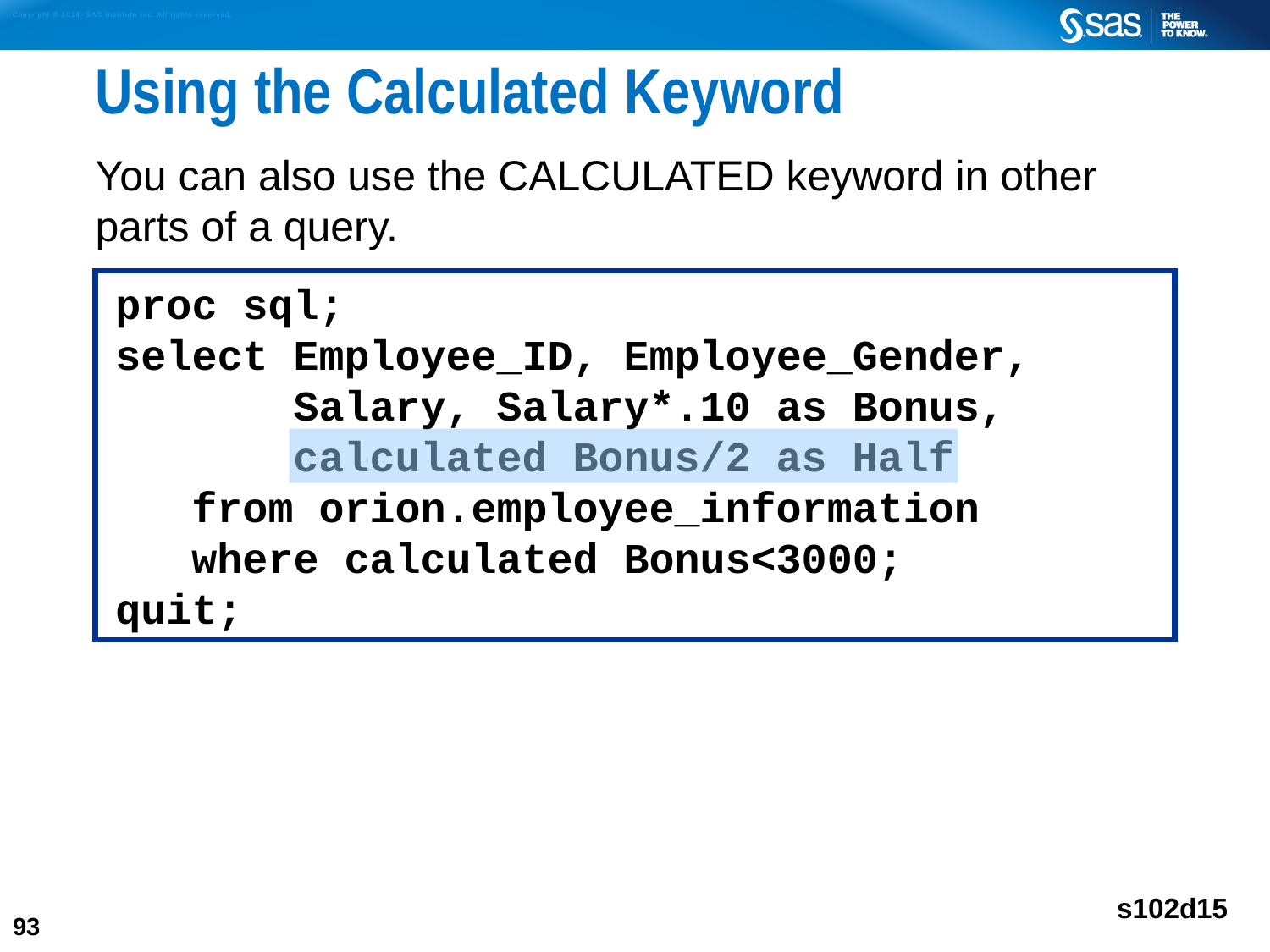

# Using the Calculated Keyword
You can also use the CALCULATED keyword in other parts of a query.
proc sql;
select Employee_ID, Employee_Gender,
       Salary, Salary*.10 as Bonus,
       calculated Bonus/2 as Half
   from orion.employee_information
   where calculated Bonus<3000;
quit;

s102d15